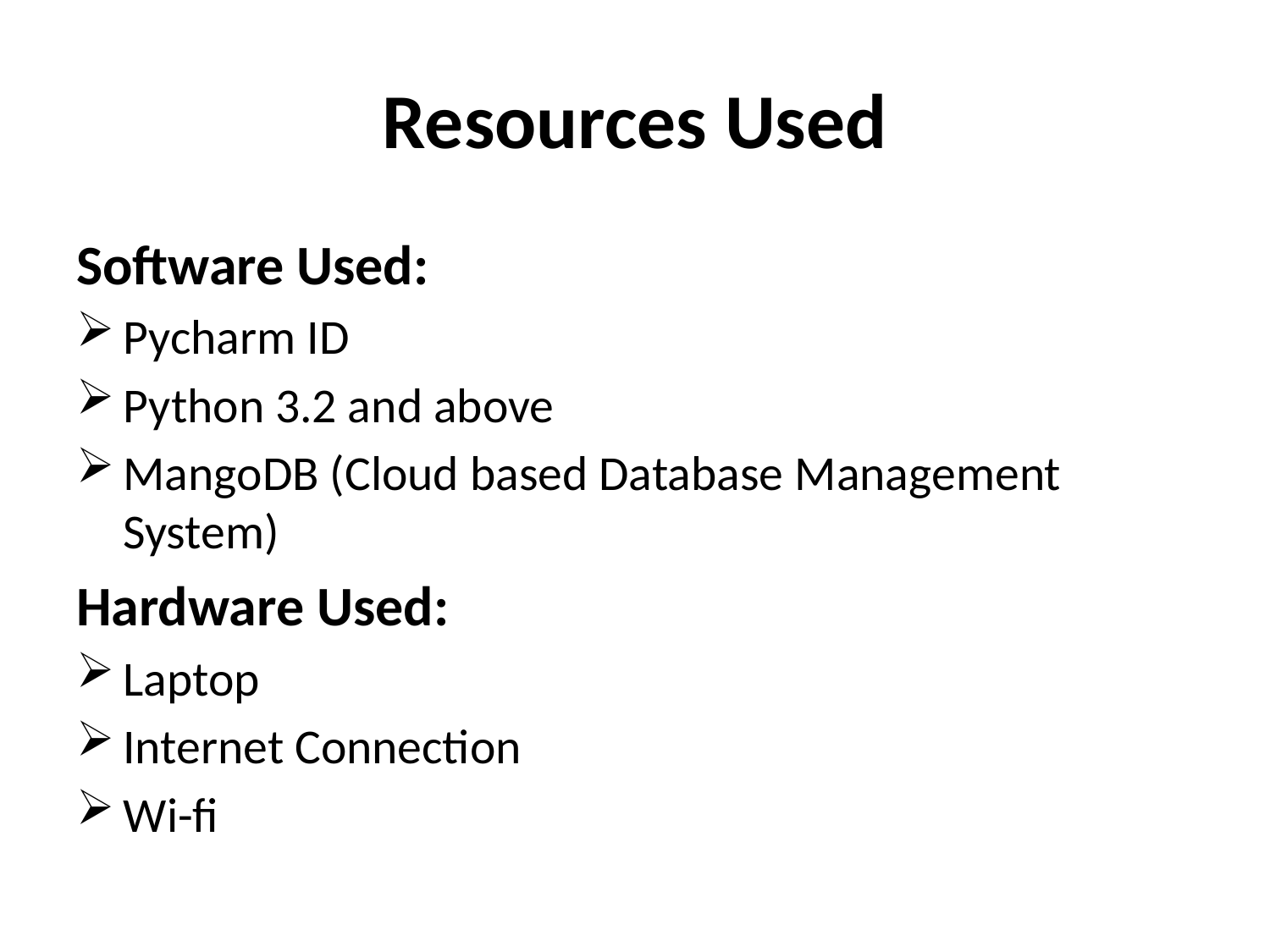

# Resources Used
Software Used:
Pycharm ID
Python 3.2 and above
MangoDB (Cloud based Database Management System)
Hardware Used:
Laptop
Internet Connection
Wi-fi